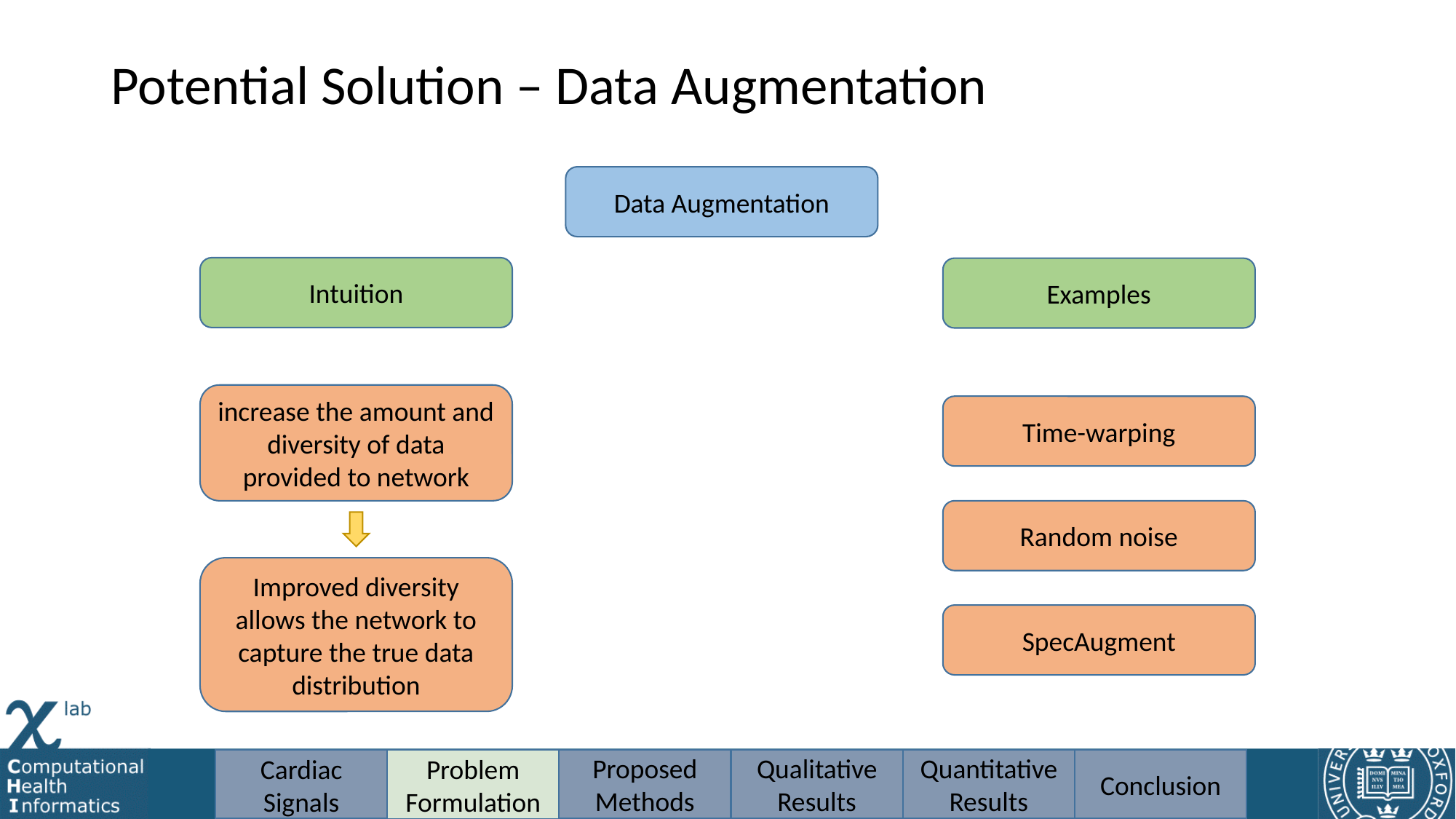

# Potential Solution – Data Augmentation
Data Augmentation
Intuition
Examples
increase the amount and diversity of data provided to network
Time-warping
Random noise

Improved diversity allows the network to capture the true data distribution
SpecAugment
Proposed Methods
Qualitative Results
Quantitative Results
Conclusion
Cardiac Signals
Problem Formulation